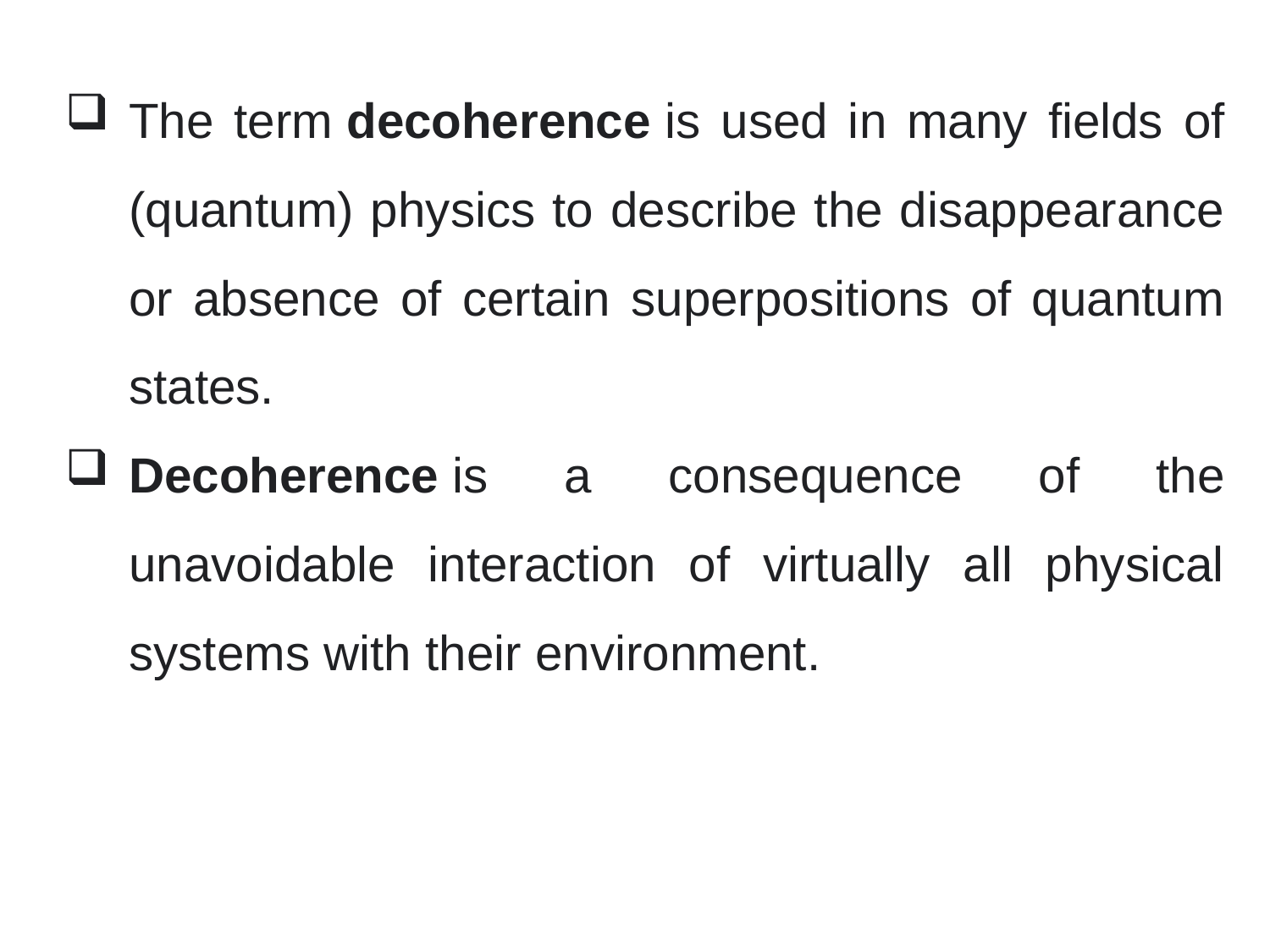

The term decoherence is used in many fields of (quantum) physics to describe the disappearance or absence of certain superpositions of quantum states.
Decoherence is a consequence of the unavoidable interaction of virtually all physical systems with their environment.